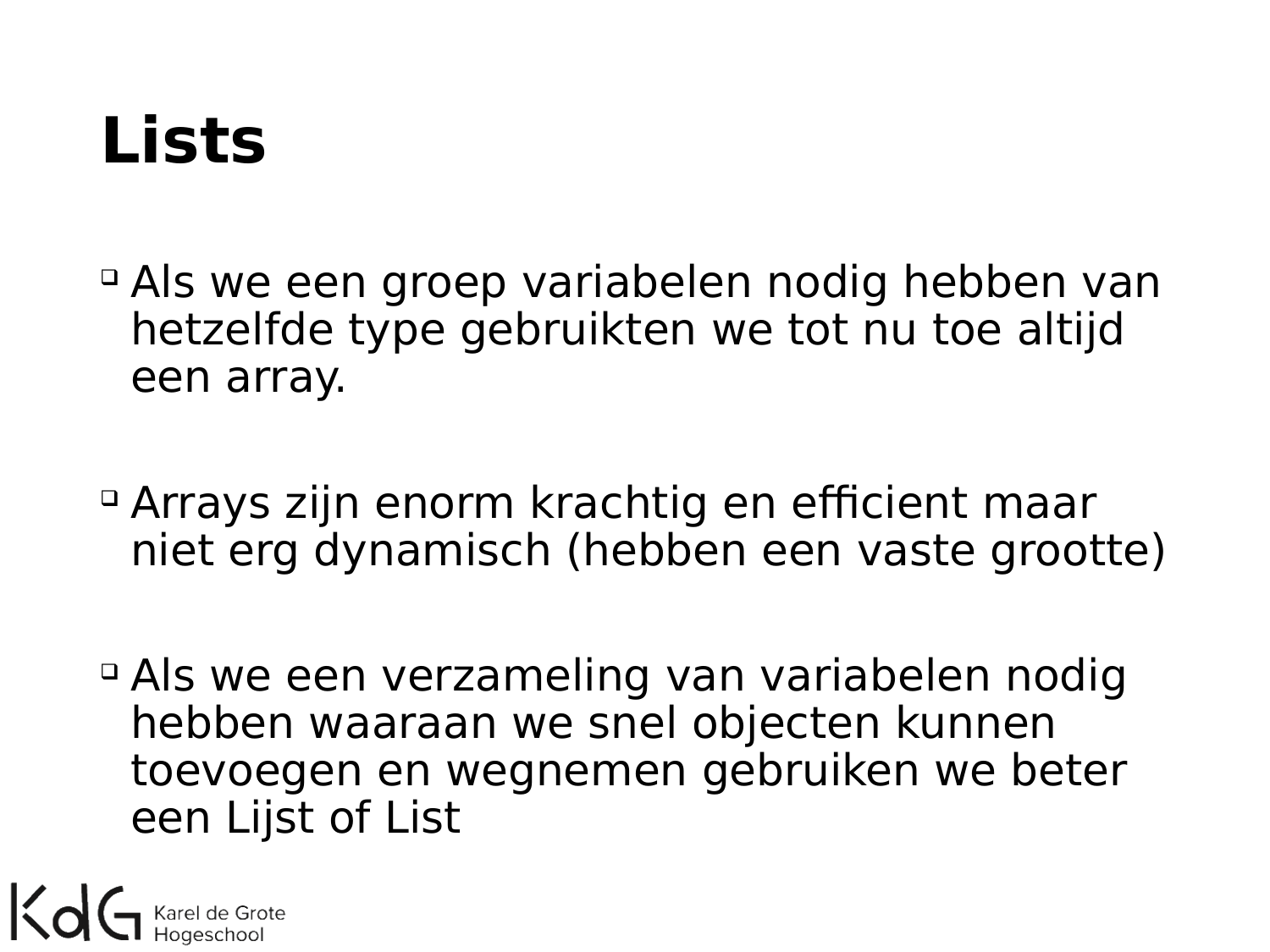

# Lists
Als we een groep variabelen nodig hebben van hetzelfde type gebruikten we tot nu toe altijd een array.

Arrays zijn enorm krachtig en efficient maar niet erg dynamisch (hebben een vaste grootte)

Als we een verzameling van variabelen nodig hebben waaraan we snel objecten kunnen toevoegen en wegnemen gebruiken we beter een Lijst of List